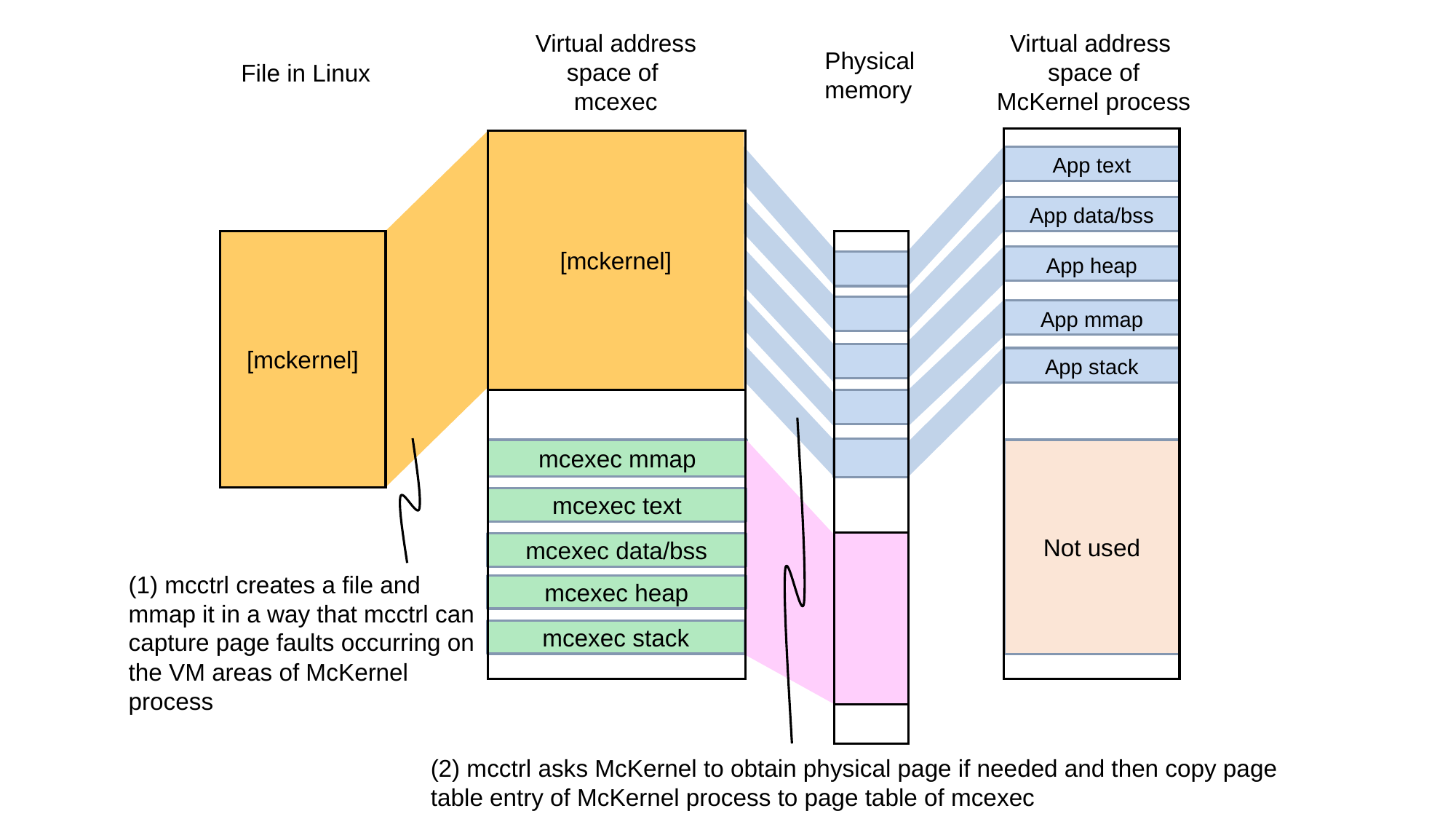

Virtual address
space of
mcexec
Virtual address
 space of
 McKernel process
File in Linux
Physical
memory

[mckernel]

App text

App data/bss

[mckernel]

App heap

App mmap

App stack

mcexec mmap
Not used
mcexec text

mcexec data/bss
(1) mcctrl creates a file and mmap it in a way that mcctrl can capture page faults occurring on the VM areas of McKernel process
mcexec heap

mcexec stack
(2) mcctrl asks McKernel to obtain physical page if needed and then copy page table entry of McKernel process to page table of mcexec